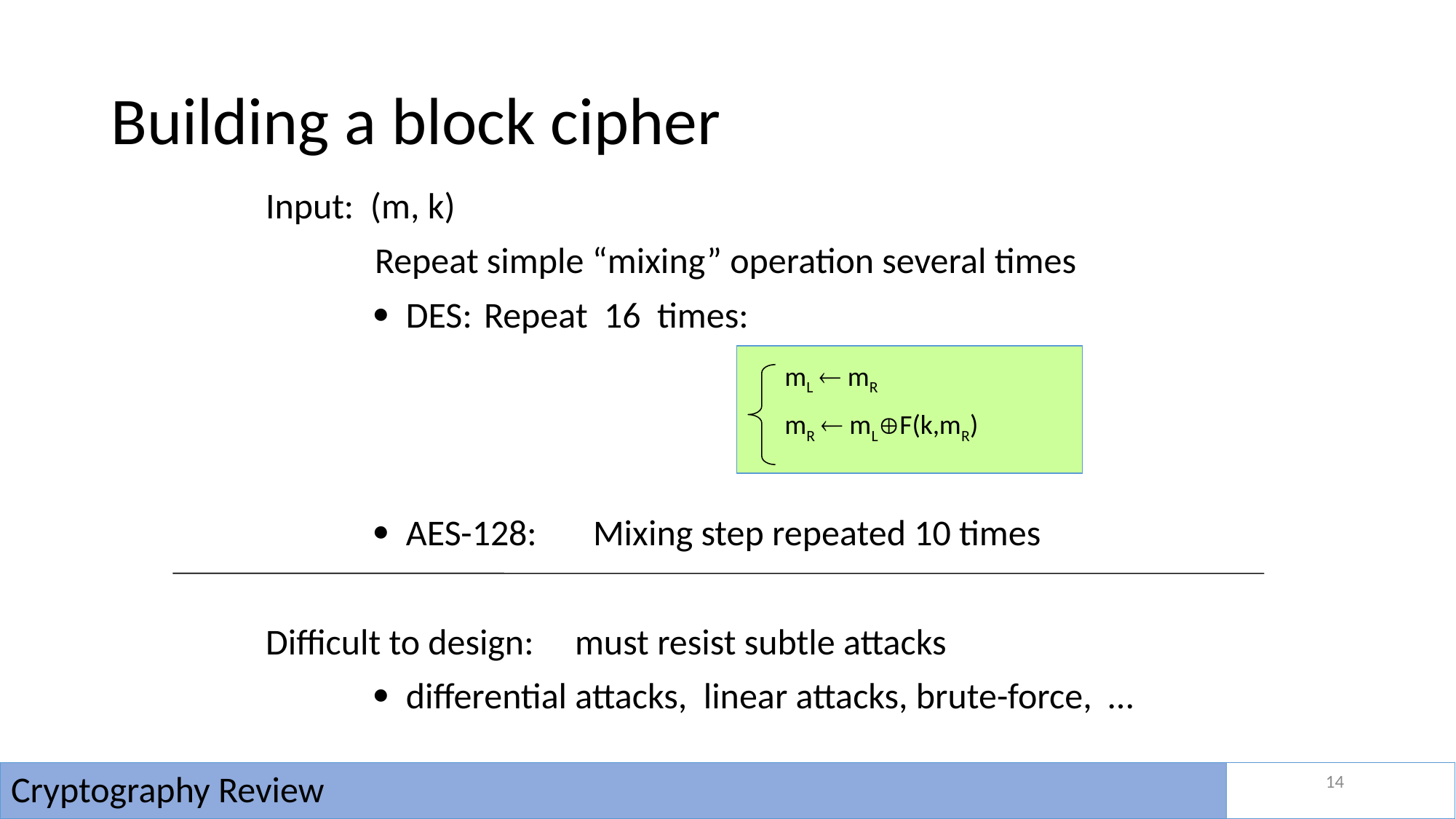

# Building a block cipher
Input:  (m, k)
	Repeat simple “mixing” operation several times
	•  DES:	Repeat  16  times:

	•  AES-128:	Mixing step repeated 10 times

Difficult to design:     must resist subtle attacks
	•  differential attacks,  linear attacks, brute-force,  …

mL ← mR
mR ← mL⊕F(k,mR)

14
Cryptography Review